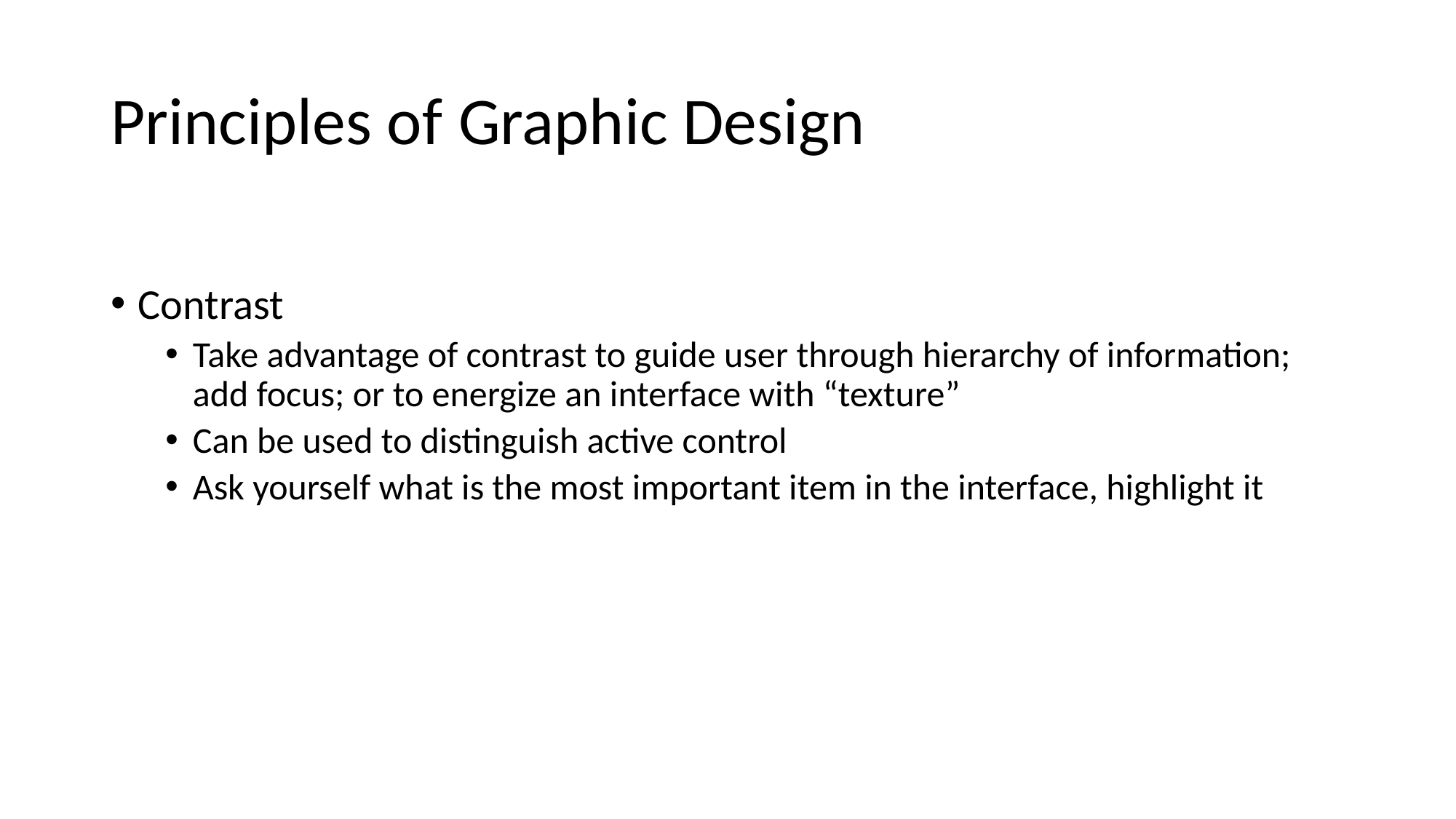

# Principles of Graphic Design

Contrast
Take advantage of contrast to guide user through hierarchy of information; add focus; or to energize an interface with “texture”
Can be used to distinguish active control
Ask yourself what is the most important item in the interface, highlight it